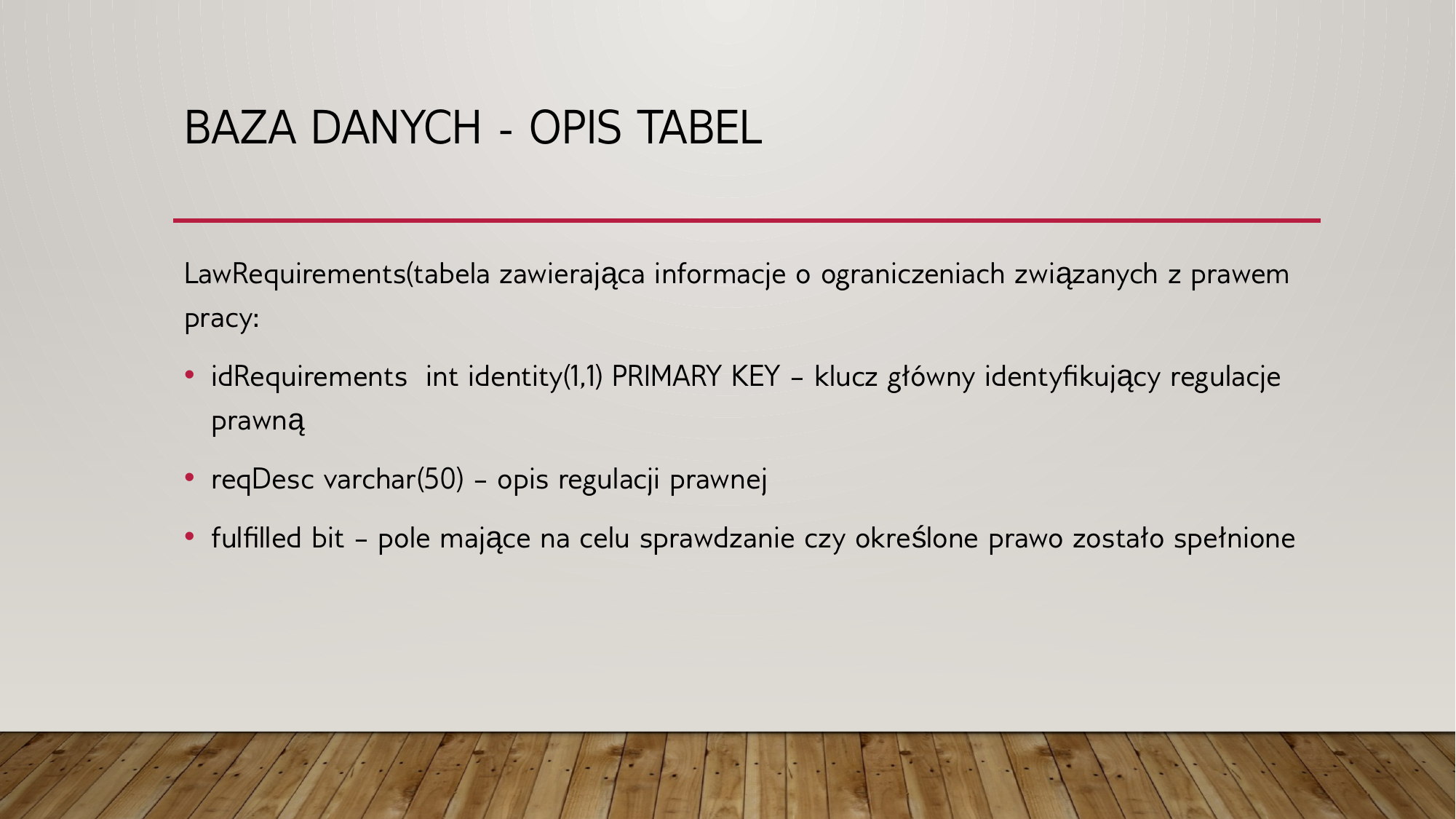

# Baza danych - Opis TABEL
LawRequirements(tabela zawierająca informacje o ograniczeniach związanych z prawem pracy:
idRequirements  int identity(1,1) PRIMARY KEY – klucz główny identyfikujący regulacje prawną
reqDesc varchar(50) – opis regulacji prawnej
fulfilled bit – pole mające na celu sprawdzanie czy określone prawo zostało spełnione